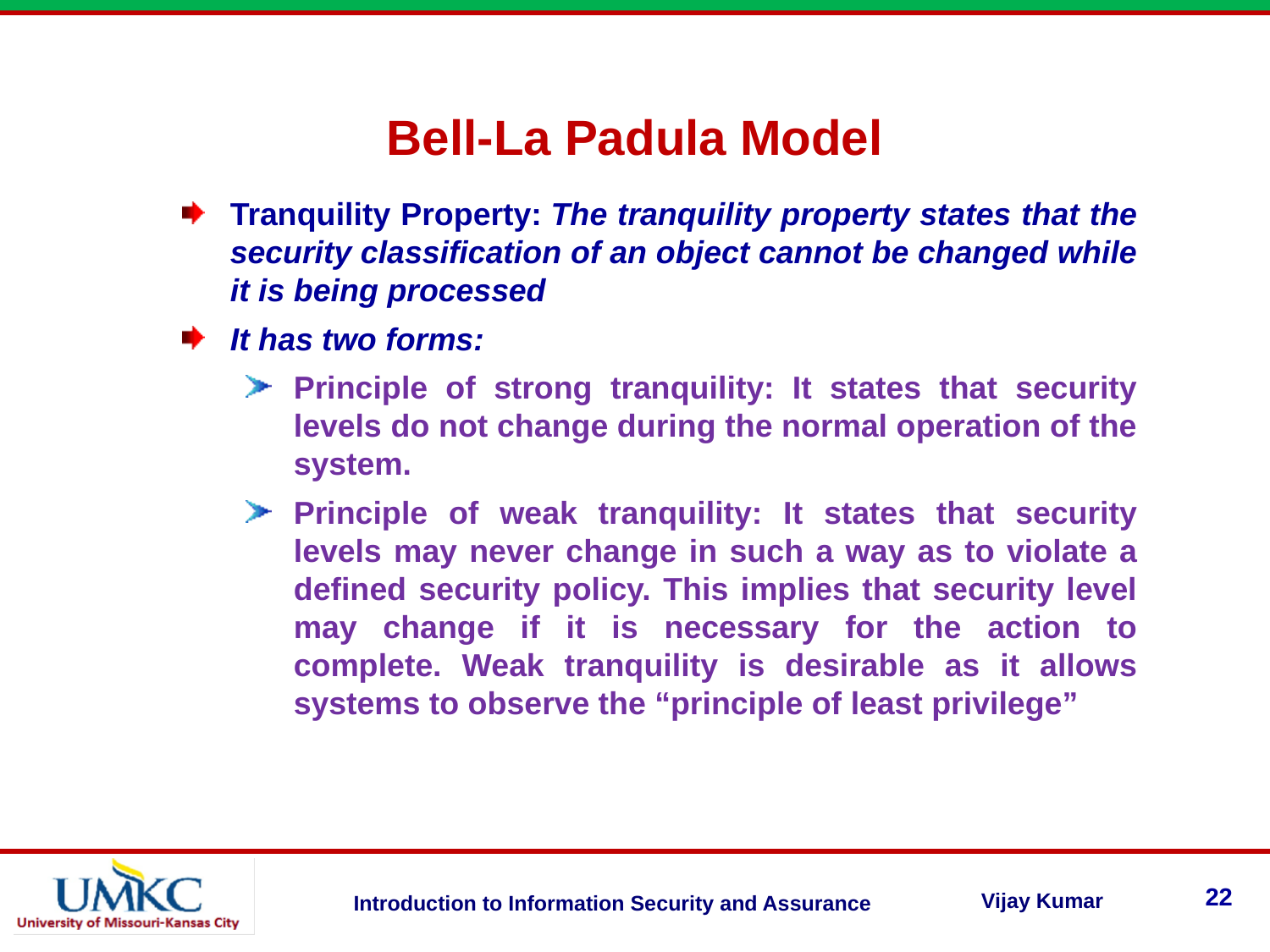

Bell-La Padula Model
Tranquility Property: The tranquility property states that the security classification of an object cannot be changed while it is being processed
It has two forms:
Principle of strong tranquility: It states that security levels do not change during the normal operation of the system.
Principle of weak tranquility: It states that security levels may never change in such a way as to violate a defined security policy. This implies that security level may change if it is necessary for the action to complete. Weak tranquility is desirable as it allows systems to observe the “principle of least privilege”
22